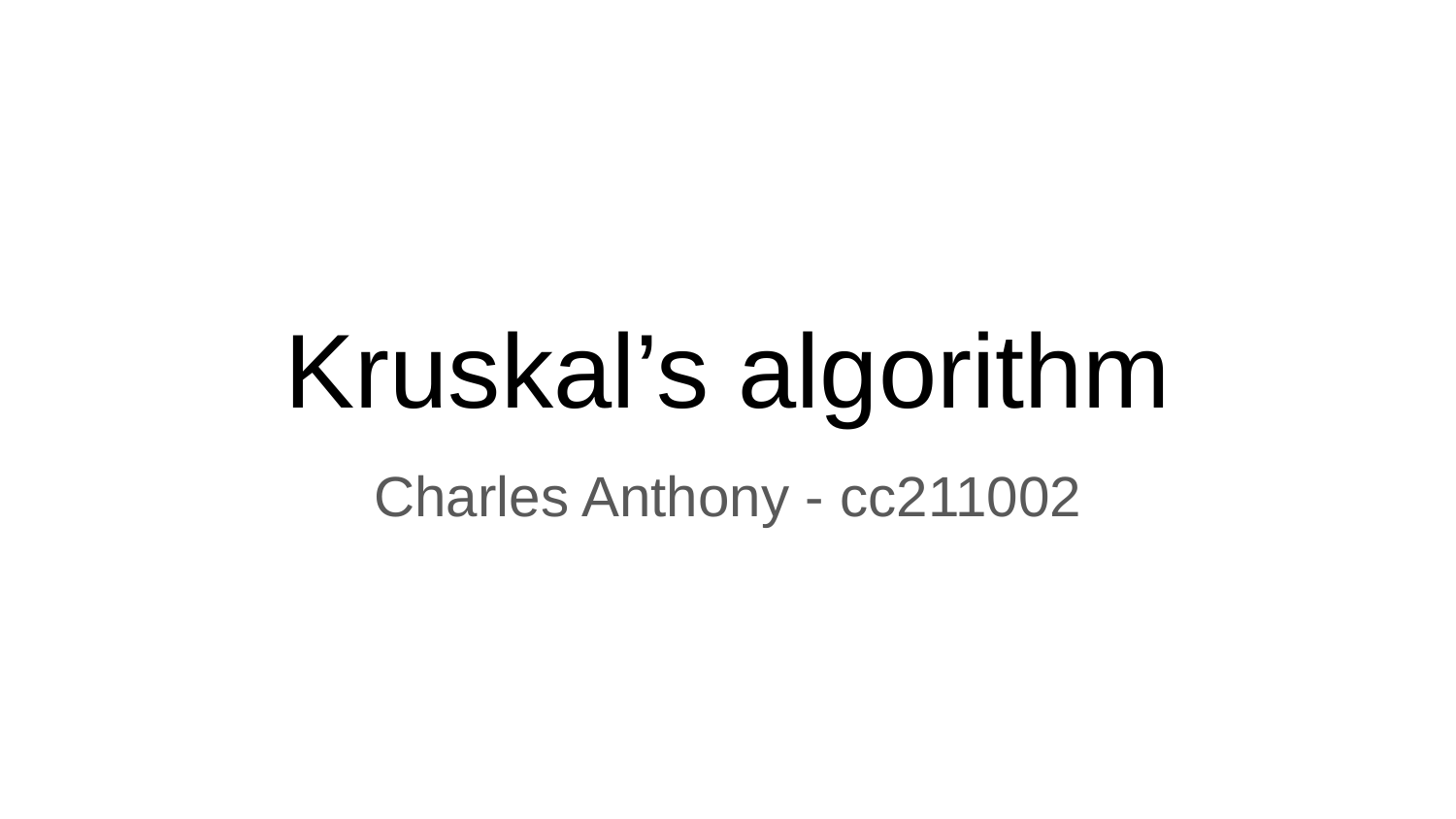

# Kruskal’s algorithm
Charles Anthony - cc211002